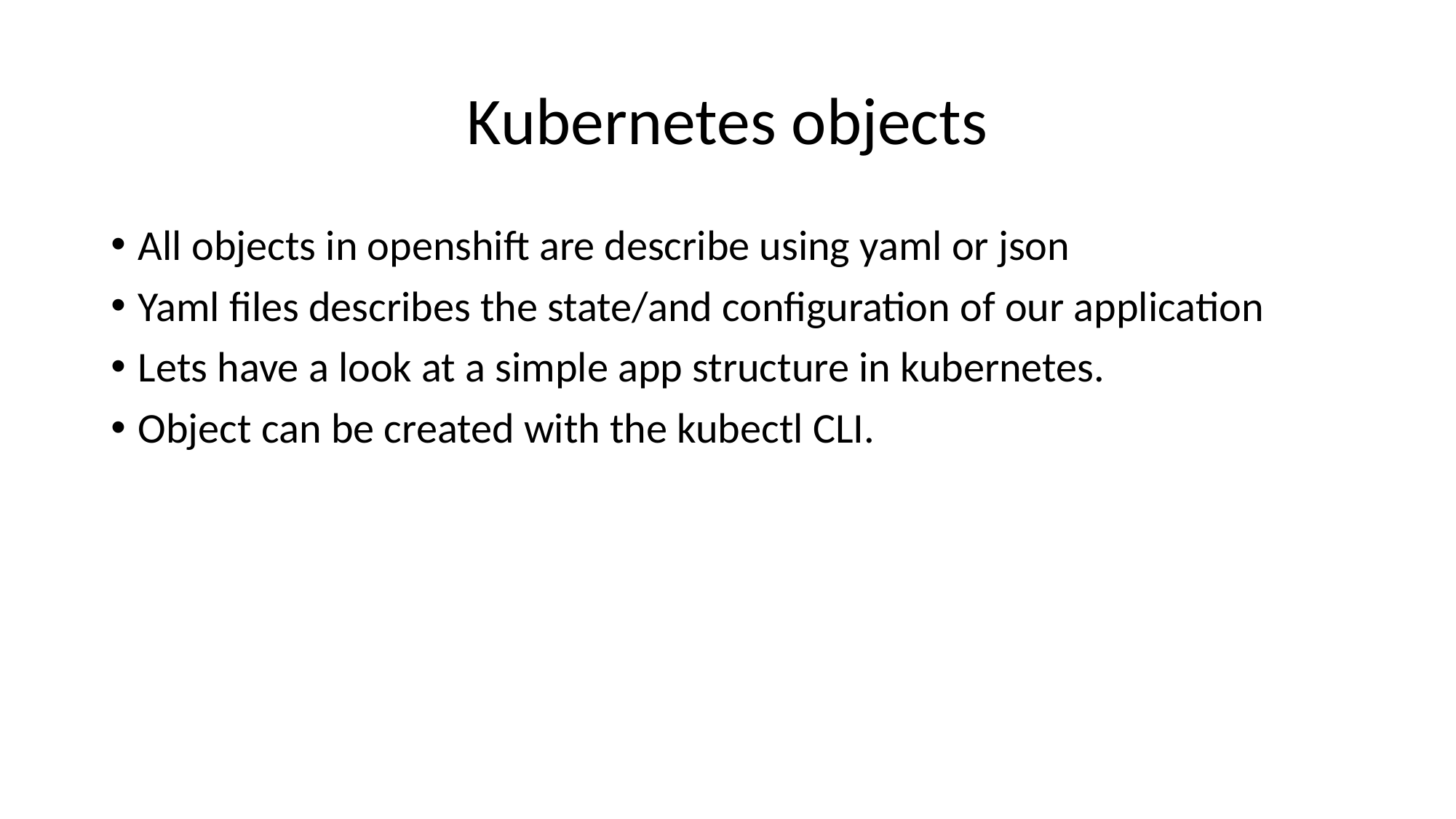

# Kubernetes objects
All objects in openshift are describe using yaml or json
Yaml files describes the state/and configuration of our application
Lets have a look at a simple app structure in kubernetes.
Object can be created with the kubectl CLI.